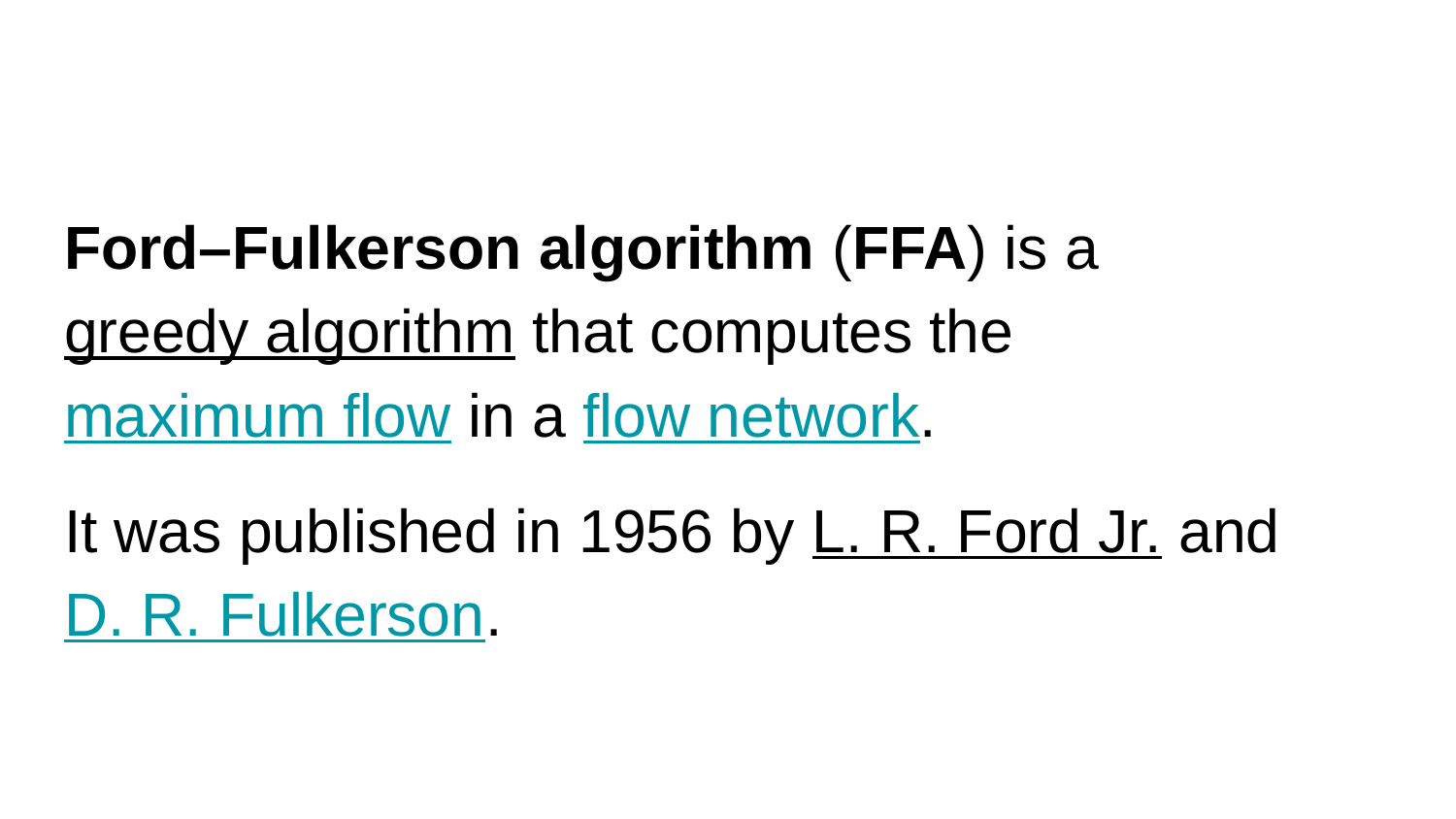

Ford–Fulkerson algorithm (FFA) is a greedy algorithm that computes the maximum flow in a flow network.
It was published in 1956 by L. R. Ford Jr. and D. R. Fulkerson.